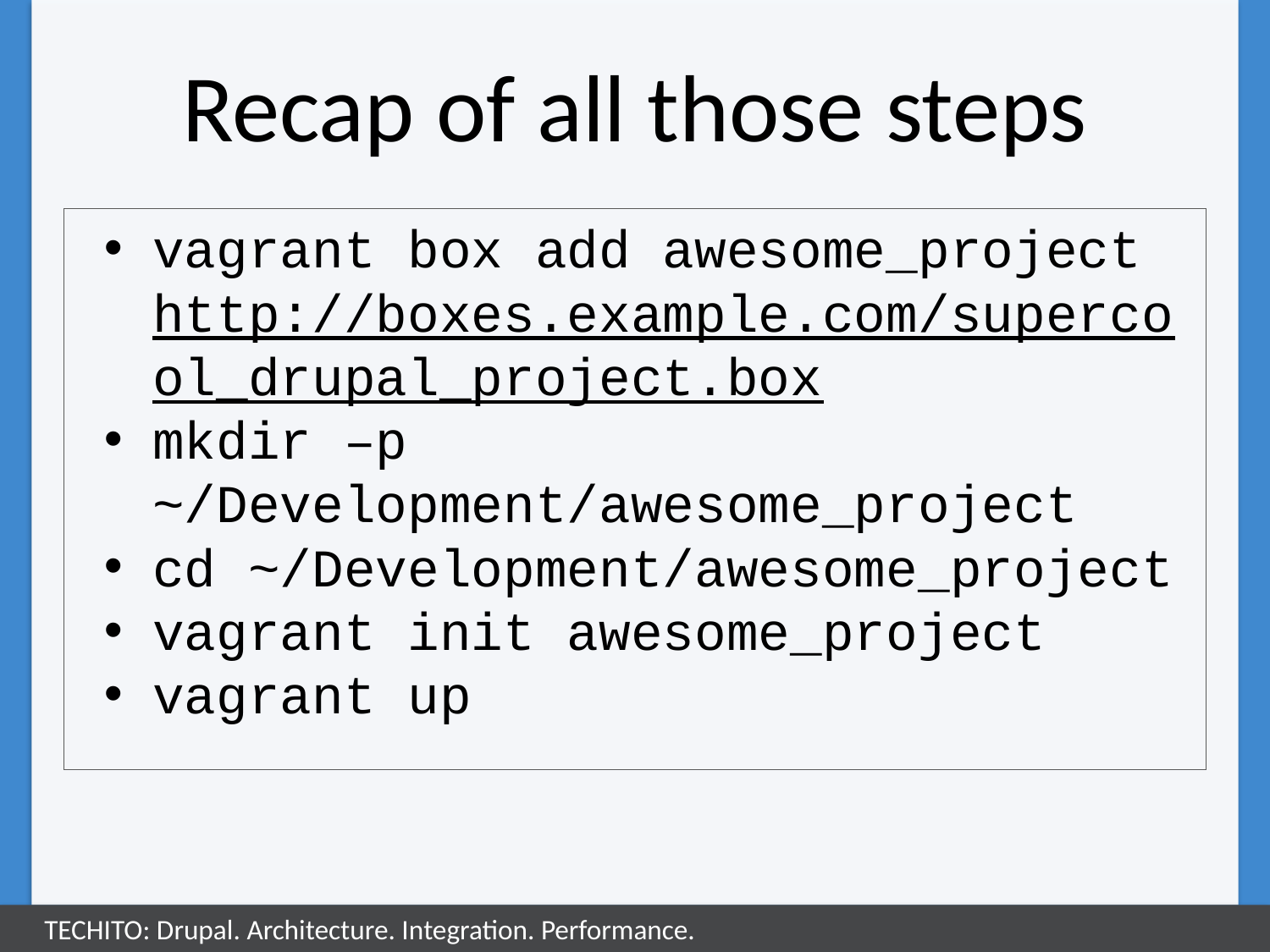

# Recap of all those steps
vagrant box add awesome_project http://boxes.example.com/supercool_drupal_project.box
mkdir –p ~/Development/awesome_project
cd ~/Development/awesome_project
vagrant init awesome_project
vagrant up